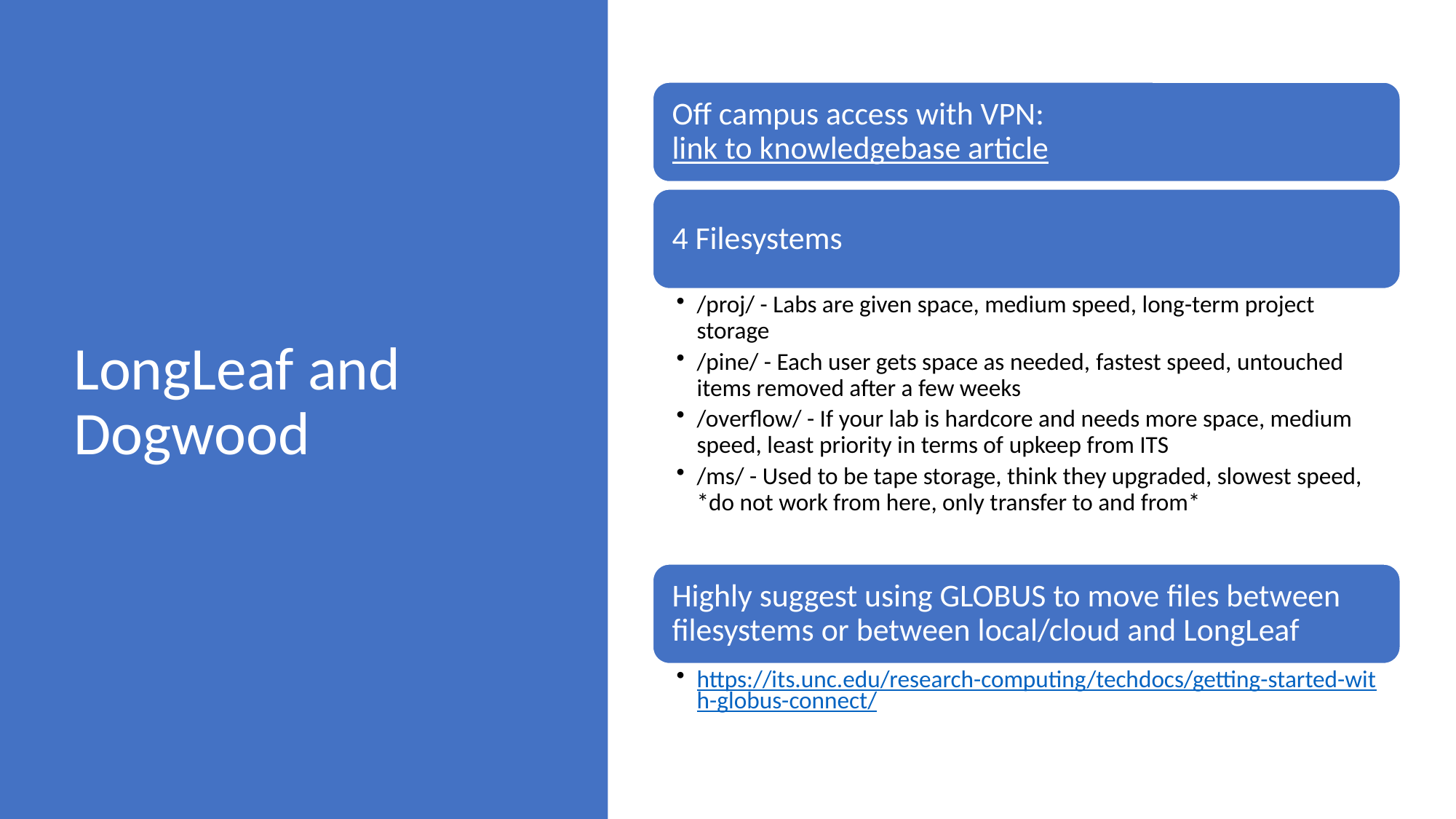

# LongLeaf and Dogwood
Off campus access with VPN: link to knowledgebase article
4 Filesystems
/proj/ - Labs are given space, medium speed, long-term project storage
/pine/ - Each user gets space as needed, fastest speed, untouched items removed after a few weeks
/overflow/ - If your lab is hardcore and needs more space, medium speed, least priority in terms of upkeep from ITS
/ms/ - Used to be tape storage, think they upgraded, slowest speed, *do not work from here, only transfer to and from*

Highly suggest using GLOBUS to move files between filesystems or between local/cloud and LongLeaf
https://its.unc.edu/research-computing/techdocs/getting-started-with-globus-connect/